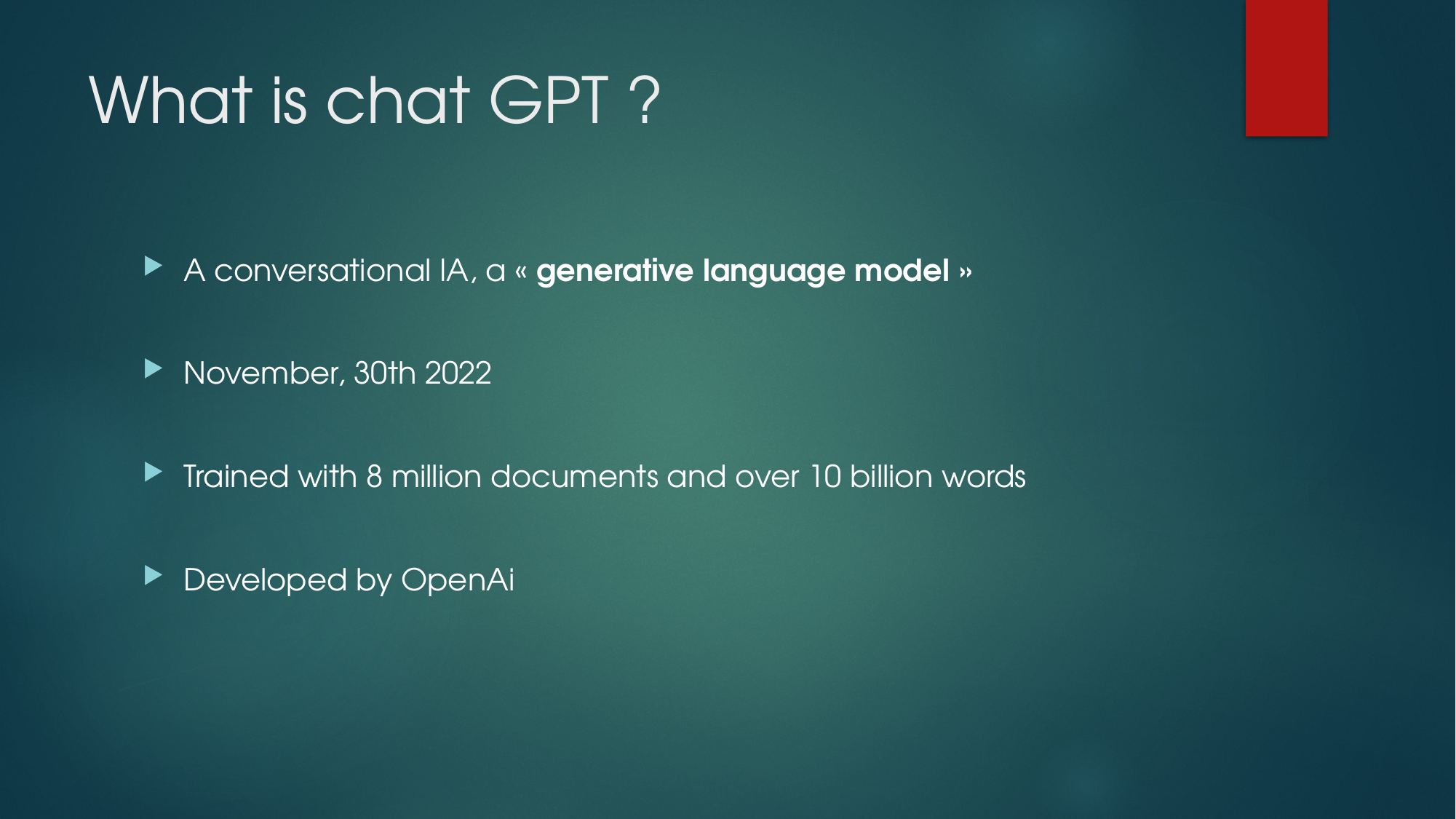

# What is chat GPT ?
A conversational IA, a « generative language model »

November, 30th 2022

Trained with 8 million documents and over 10 billion words

Developed by OpenAi